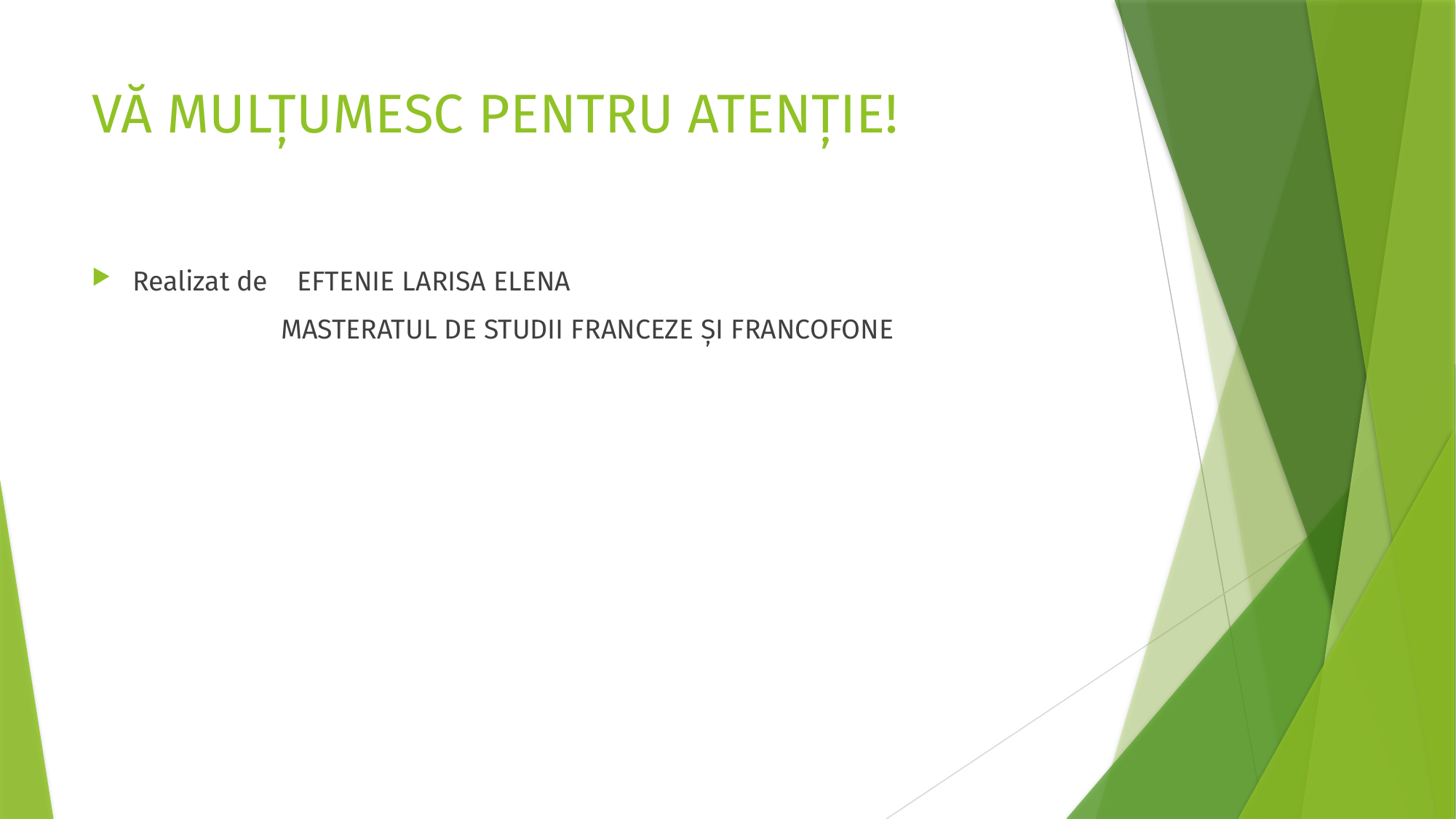

# VĂ MULȚUMESC PENTRU ATENȚIE!
Realizat de    EFTENIE LARISA ELENA
                          MASTERATUL DE STUDII FRANCEZE ȘI FRANCOFONE